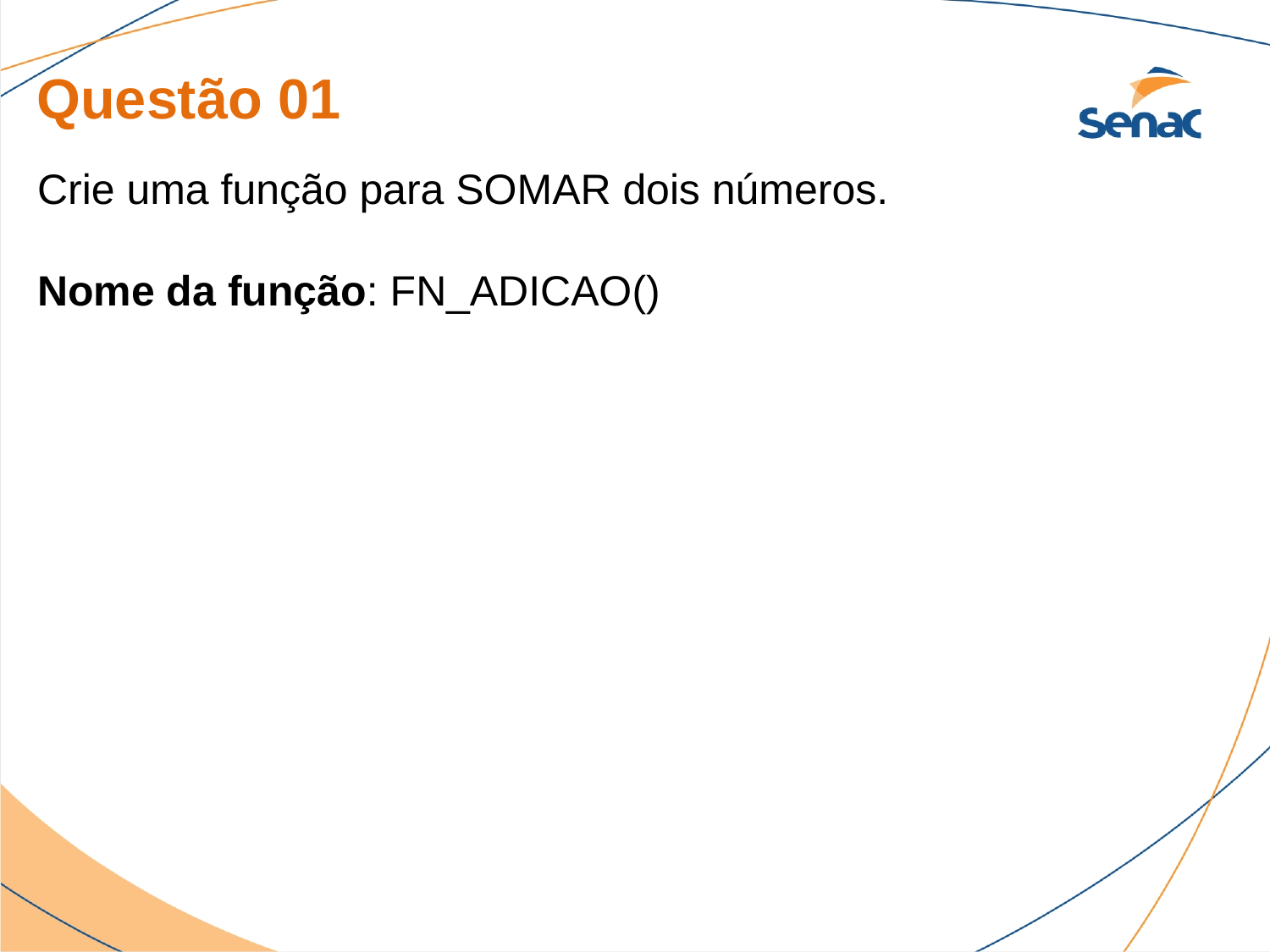

Questão 01
Crie uma função para SOMAR dois números.

Nome da função: FN_ADICAO()